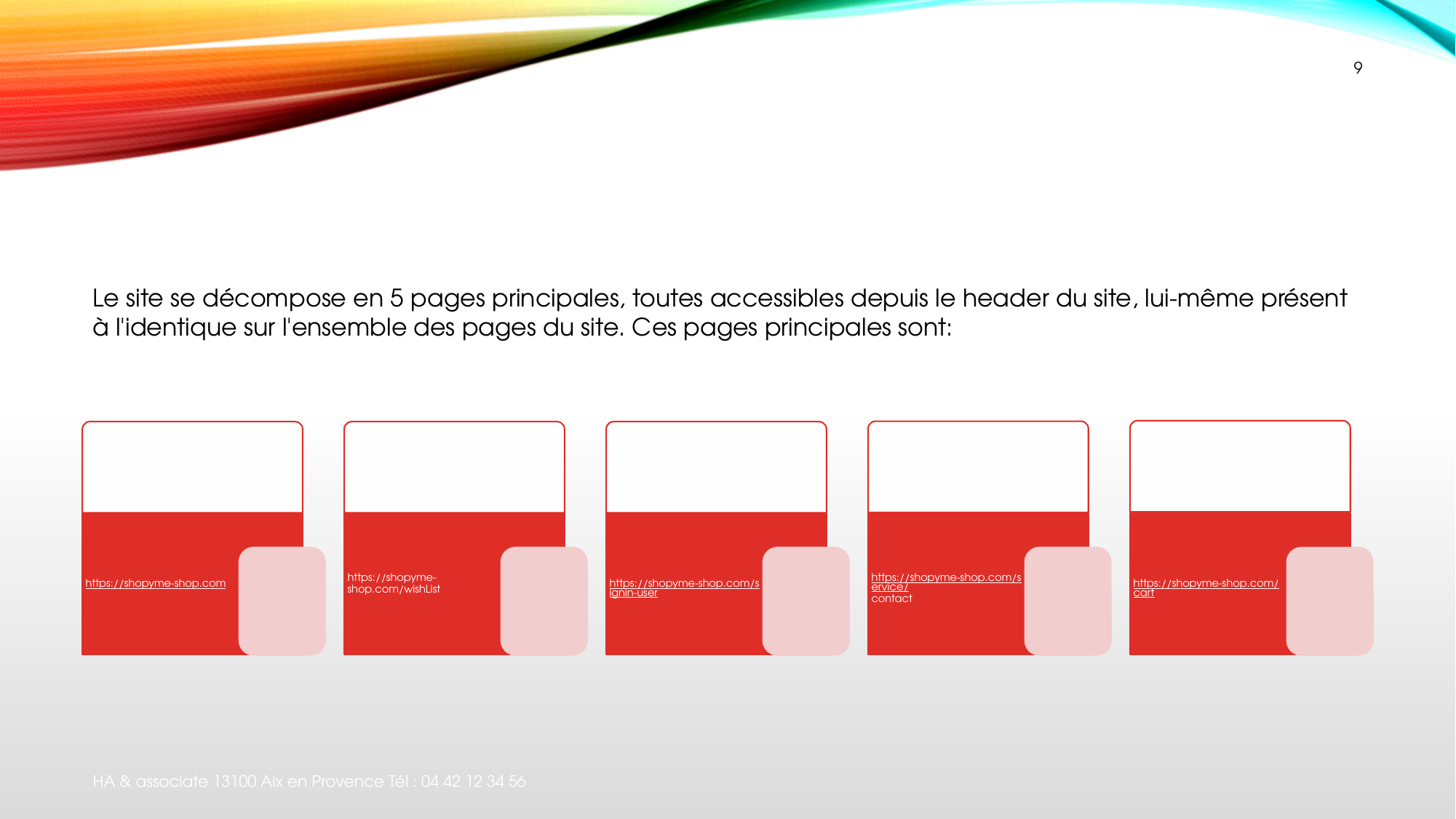

9
Le site se décompose en 5 pages principales, toutes accessibles depuis le header du site, lui-même présent à l'identique sur l'ensemble des pages du site. Ces pages principales sont:

Home
https://shopyme-shop.com
Envies
https://shopyme-shop.com/wishList
Login
https://shopyme-shop.com/signin-user
Contact
https://shopyme-shop.com/service/contact
Panier
https://shopyme-shop.com/cart
HA & associate 13100 Aix en Provence Tél : 04 42 12 34 56